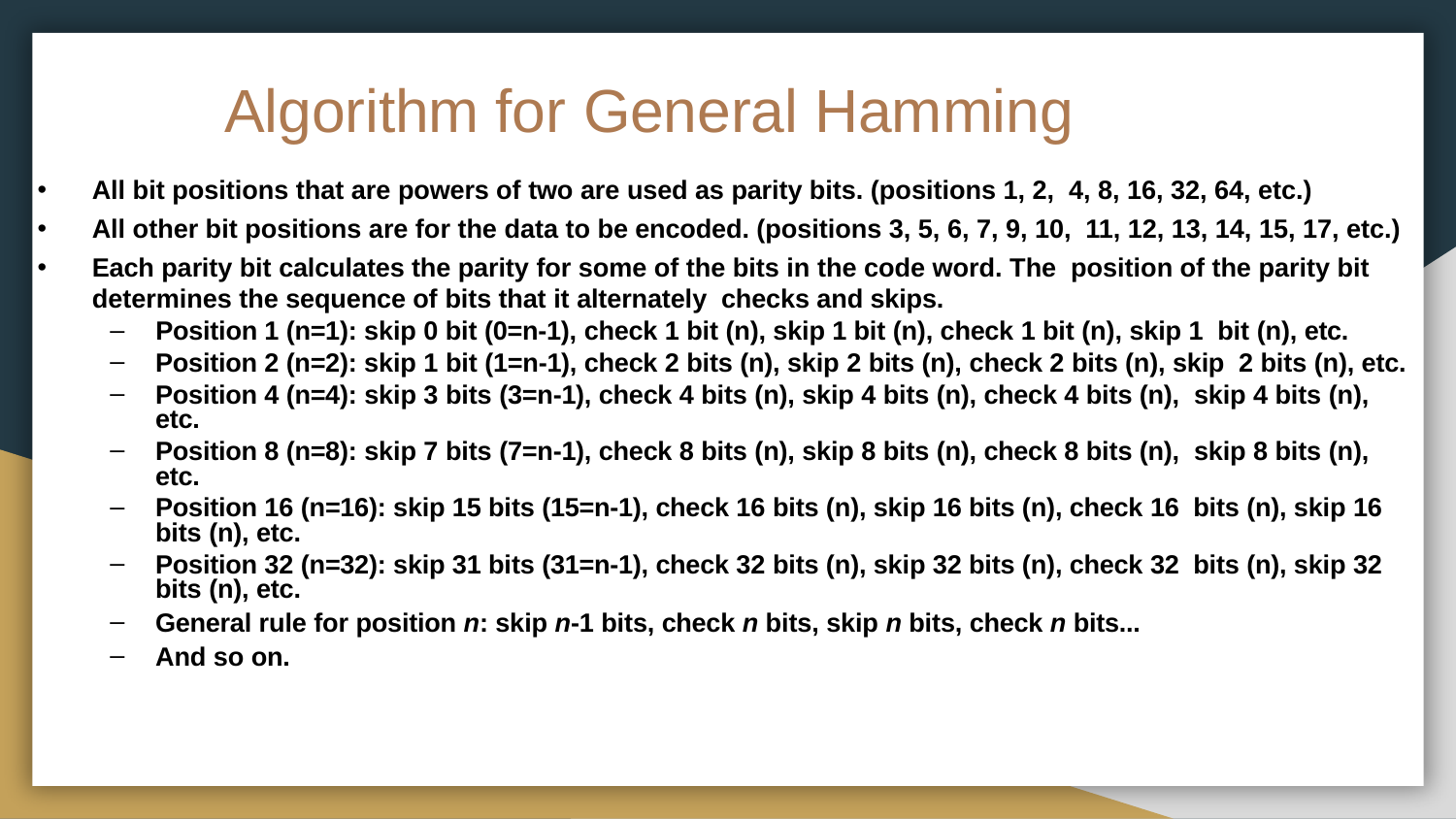

# Algorithm for General Hamming
All bit positions that are powers of two are used as parity bits. (positions 1, 2,  4, 8, 16, 32, 64, etc.)
All other bit positions are for the data to be encoded. (positions 3, 5, 6, 7, 9, 10,  11, 12, 13, 14, 15, 17, etc.)
Each parity bit calculates the parity for some of the bits in the code word. The  position of the parity bit determines the sequence of bits that it alternately  checks and skips.
Position 1 (n=1): skip 0 bit (0=n-1), check 1 bit (n), skip 1 bit (n), check 1 bit (n), skip 1  bit (n), etc.
Position 2 (n=2): skip 1 bit (1=n-1), check 2 bits (n), skip 2 bits (n), check 2 bits (n), skip  2 bits (n), etc.
Position 4 (n=4): skip 3 bits (3=n-1), check 4 bits (n), skip 4 bits (n), check 4 bits (n),  skip 4 bits (n), etc.
Position 8 (n=8): skip 7 bits (7=n-1), check 8 bits (n), skip 8 bits (n), check 8 bits (n),  skip 8 bits (n), etc.
Position 16 (n=16): skip 15 bits (15=n-1), check 16 bits (n), skip 16 bits (n), check 16  bits (n), skip 16 bits (n), etc.
Position 32 (n=32): skip 31 bits (31=n-1), check 32 bits (n), skip 32 bits (n), check 32  bits (n), skip 32 bits (n), etc.
General rule for position n: skip n-1 bits, check n bits, skip n bits, check n bits...
And so on.